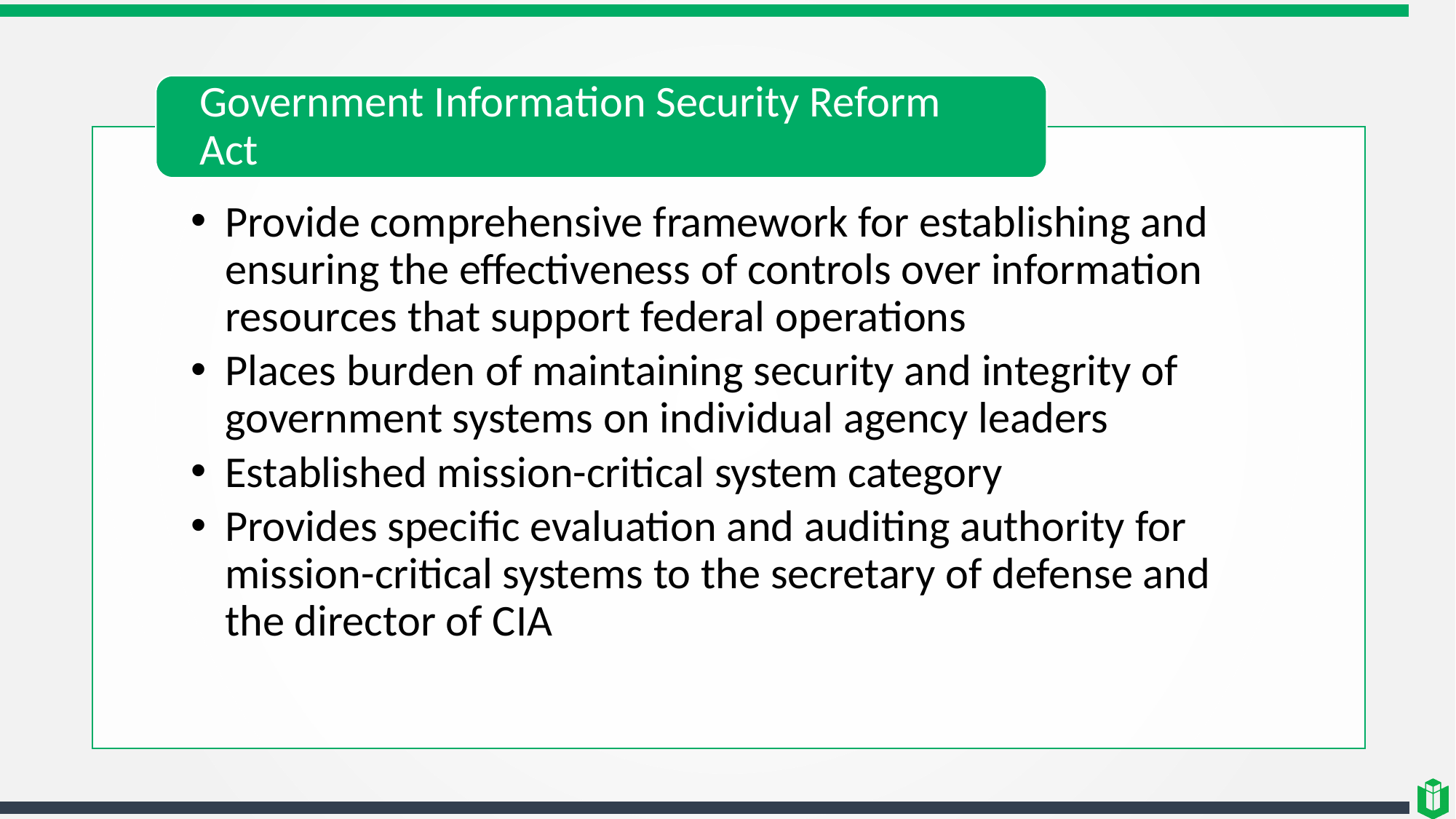

Provide comprehensive framework for establishing and ensuring the effectiveness of controls over information resources that support federal operations
Places burden of maintaining security and integrity of government systems on individual agency leaders
Established mission-critical system category
Provides specific evaluation and auditing authority for mission-critical systems to the secretary of defense and the director of CIA

Government Information Security Reform Act